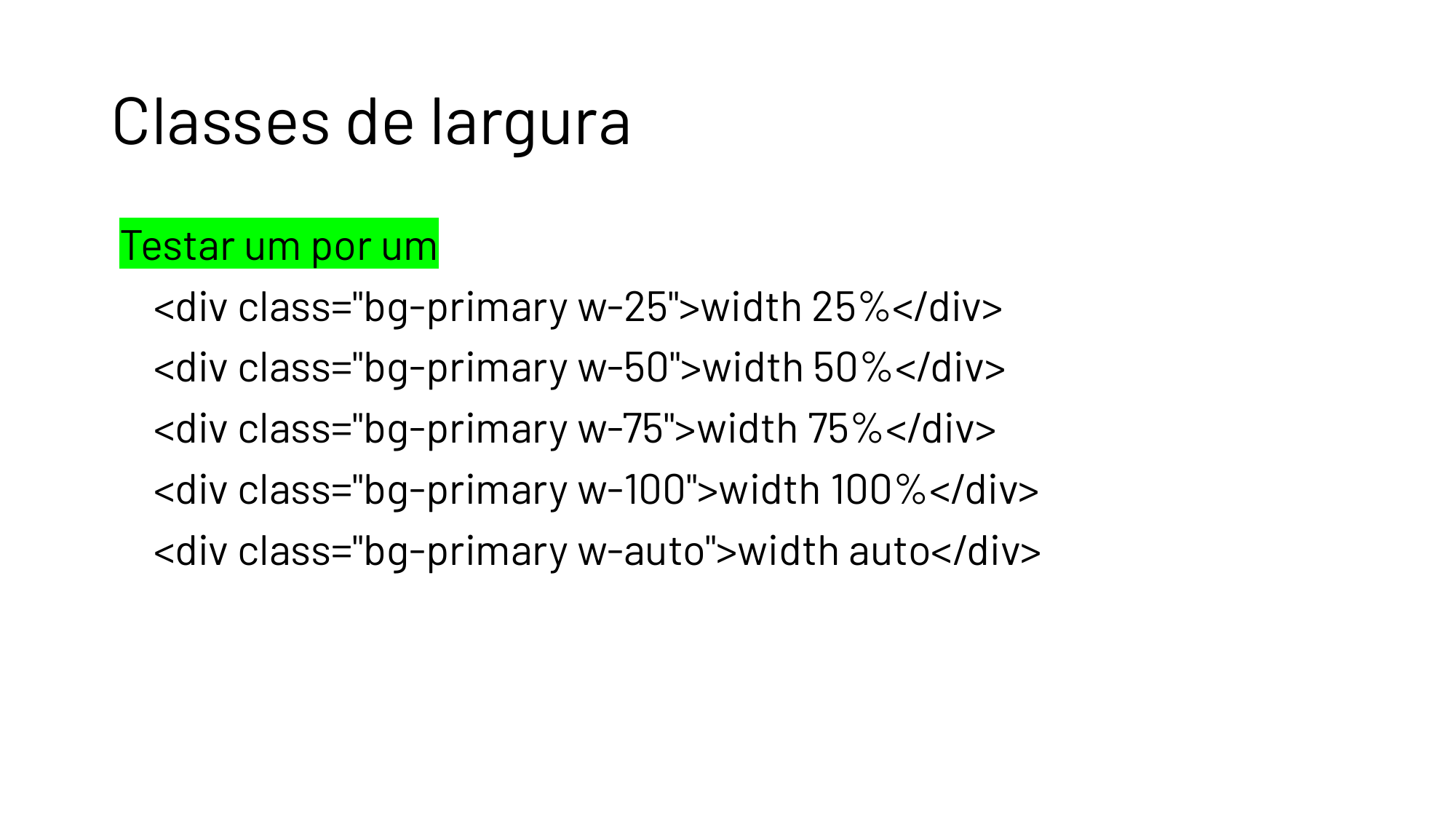

# Classes de largura
 Testar um por um
     <div class="bg-primary w-25">width 25%</div>
     <div class="bg-primary w-50">width 50%</div>
     <div class="bg-primary w-75">width 75%</div>
     <div class="bg-primary w-100">width 100%</div>
     <div class="bg-primary w-auto">width auto</div>